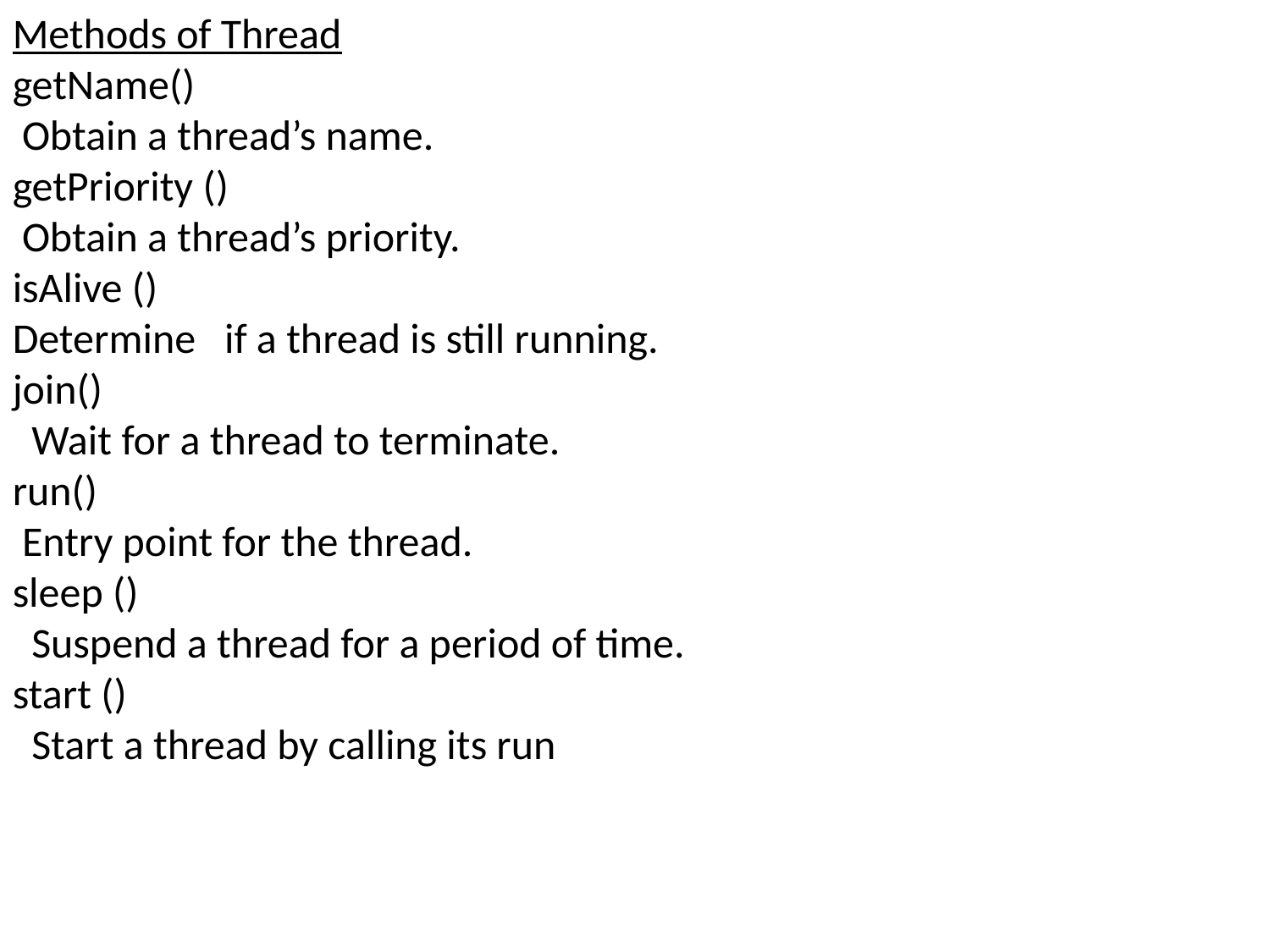

Methods of Thread
getName()
 Obtain a thread’s name.
getPriority ()
 Obtain a thread’s priority.
isAlive ()
Determine   if a thread is still running.
join()
  Wait for a thread to terminate.
run()
 Entry point for the thread.
sleep ()
  Suspend a thread for a period of time.
start ()
  Start a thread by calling its run